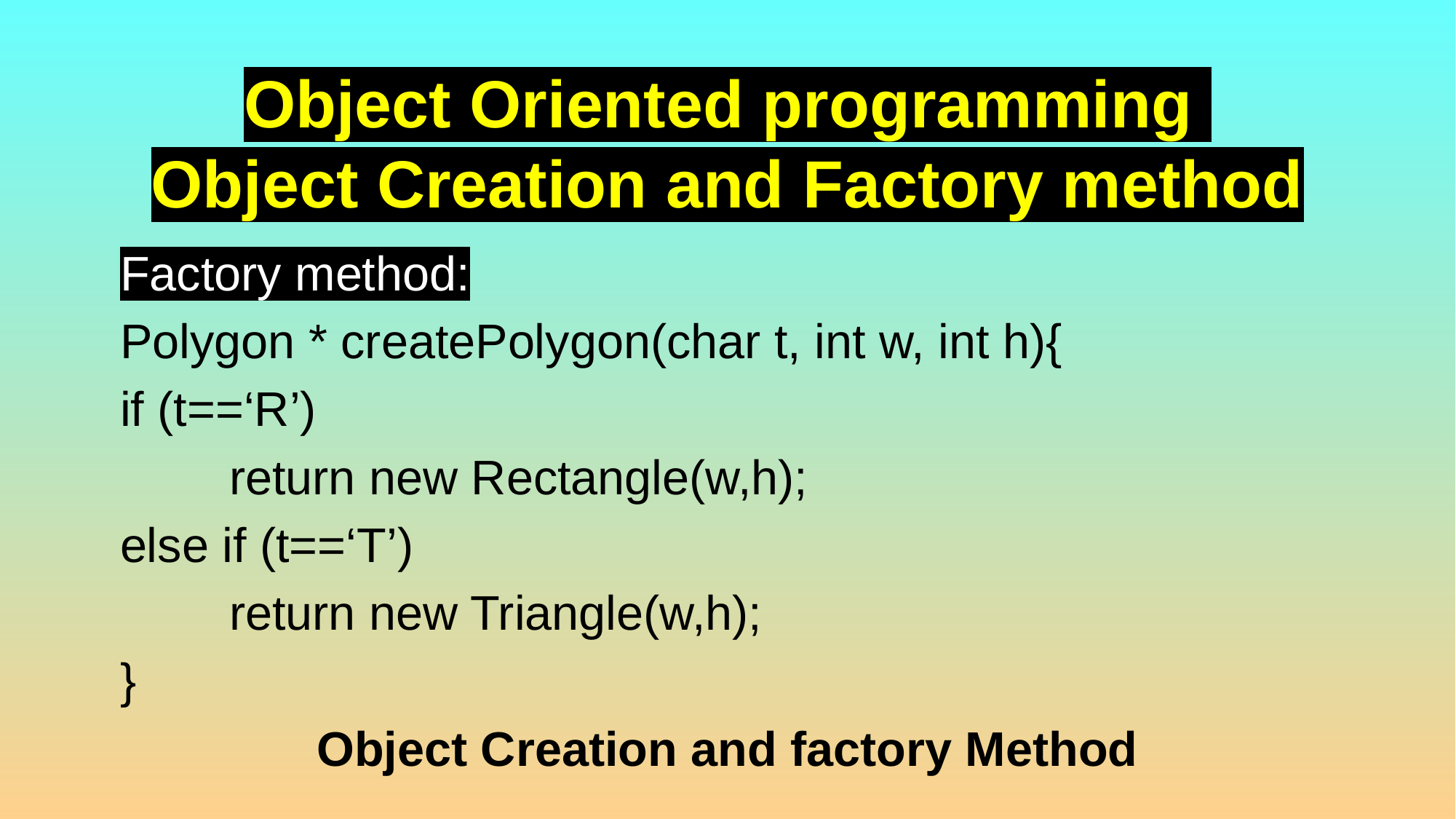

# Object Oriented programming Object Creation and Factory method
Factory method:
Polygon * createPolygon(char t, int w, int h){
if (t==‘R’)
	return new Rectangle(w,h);
else if (t==‘T’)
	return new Triangle(w,h);
}
Object Creation and factory Method